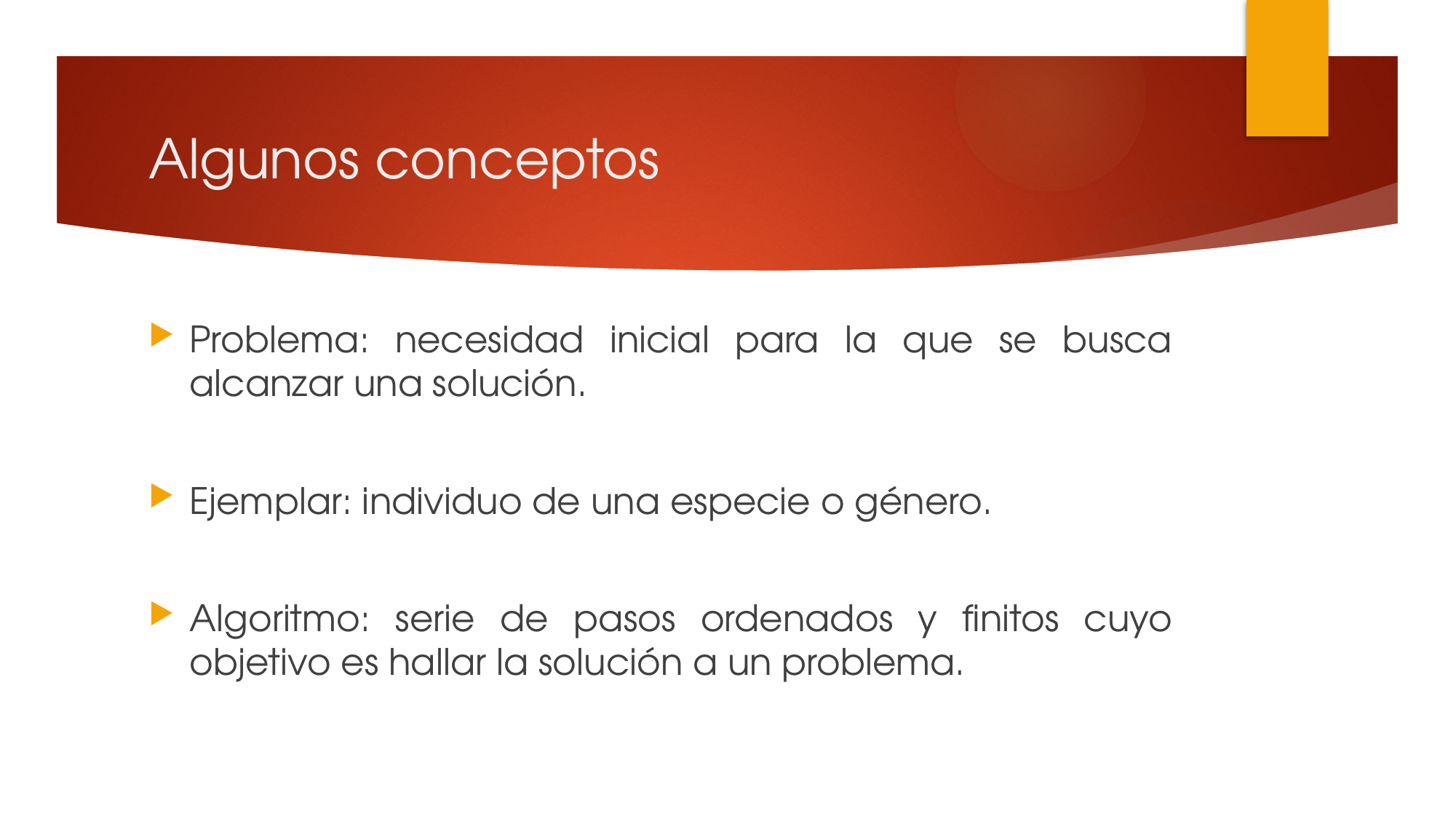

# Algunos conceptos
Problema: necesidad inicial para la que se busca alcanzar una solución.

Ejemplar: individuo de una especie o género.

Algoritmo: serie de pasos ordenados y finitos cuyo objetivo es hallar la solución a un problema.